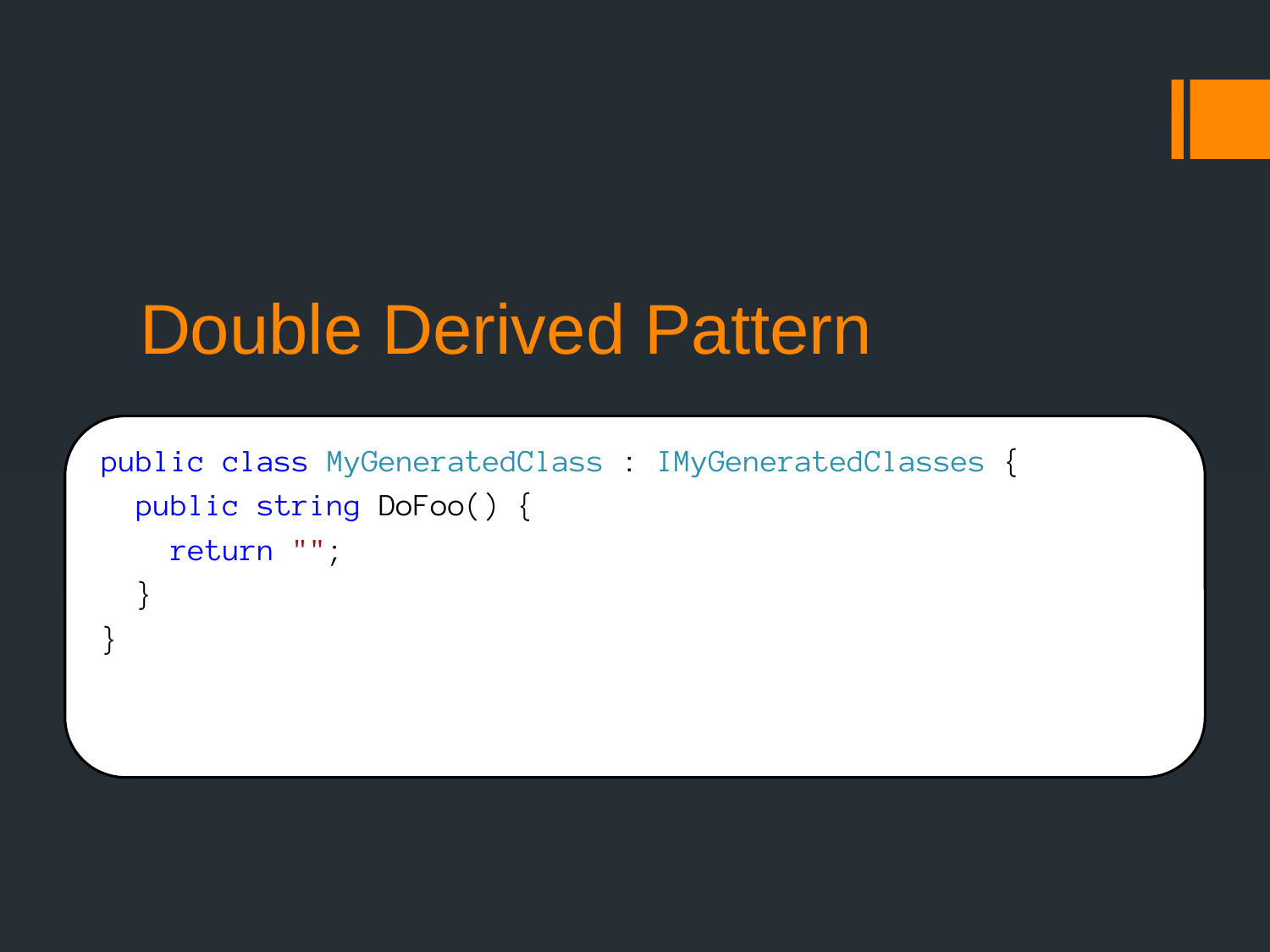

# Double Derived Pattern

public class MyGeneratedClass : IMyGeneratedClasses {
  public string DoFoo() {
    return "";
  }
}